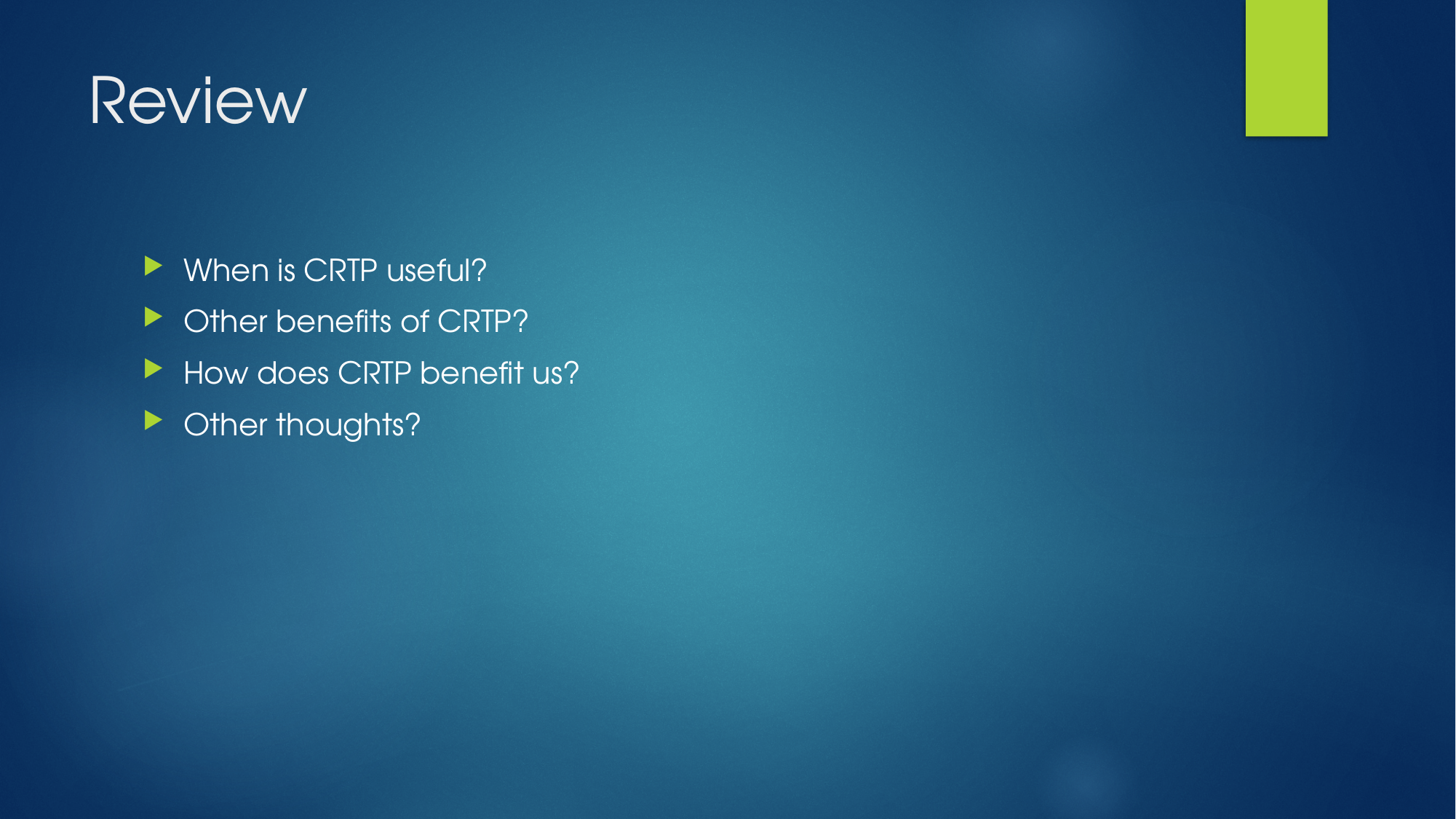

# Review
When is CRTP useful?
Other benefits of CRTP?
How does CRTP benefit us?
Other thoughts?